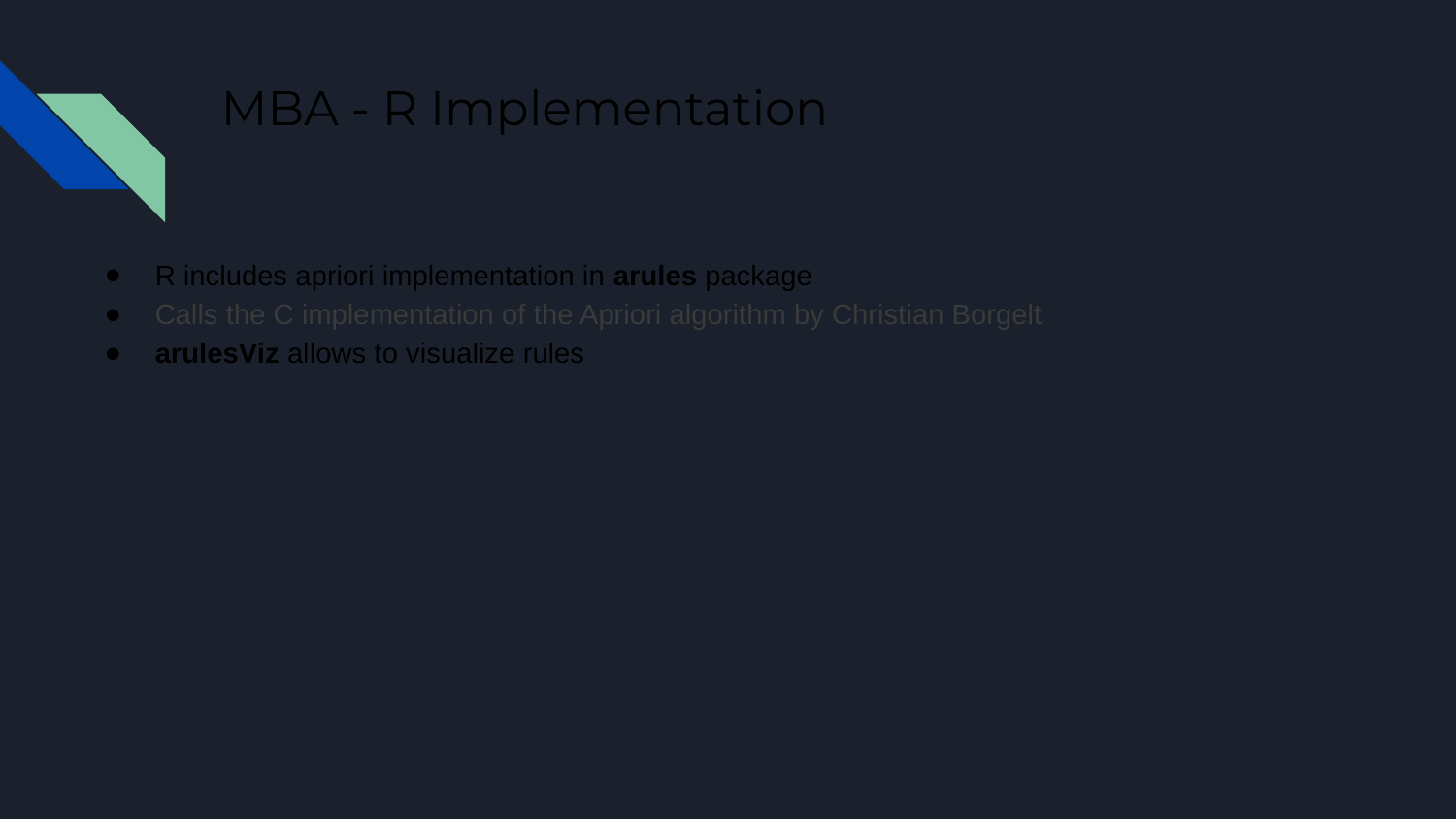

# MBA - R Implementation
R includes apriori implementation in arules package
Calls the C implementation of the Apriori algorithm by Christian Borgelt
arulesViz allows to visualize rules